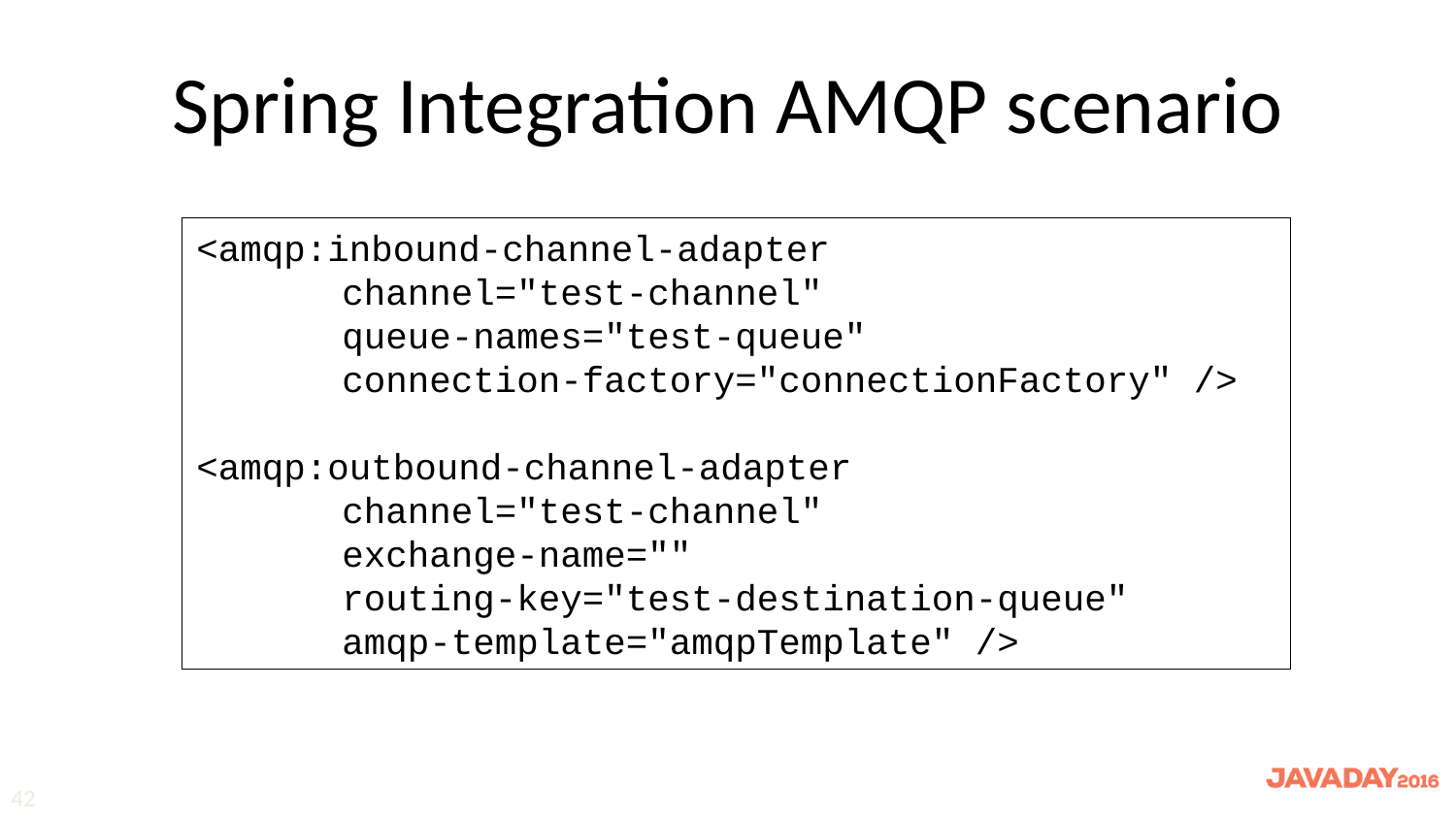

# Spring Integration AMQP scenario
<amqp:inbound-channel-adapter
	channel="test-channel"
	queue-names="test-queue"
	connection-factory="connectionFactory" />

<amqp:outbound-channel-adapter
	channel="test-channel"
	exchange-name=""
	routing-key="test-destination-queue"
	amqp-template="amqpTemplate" />
42